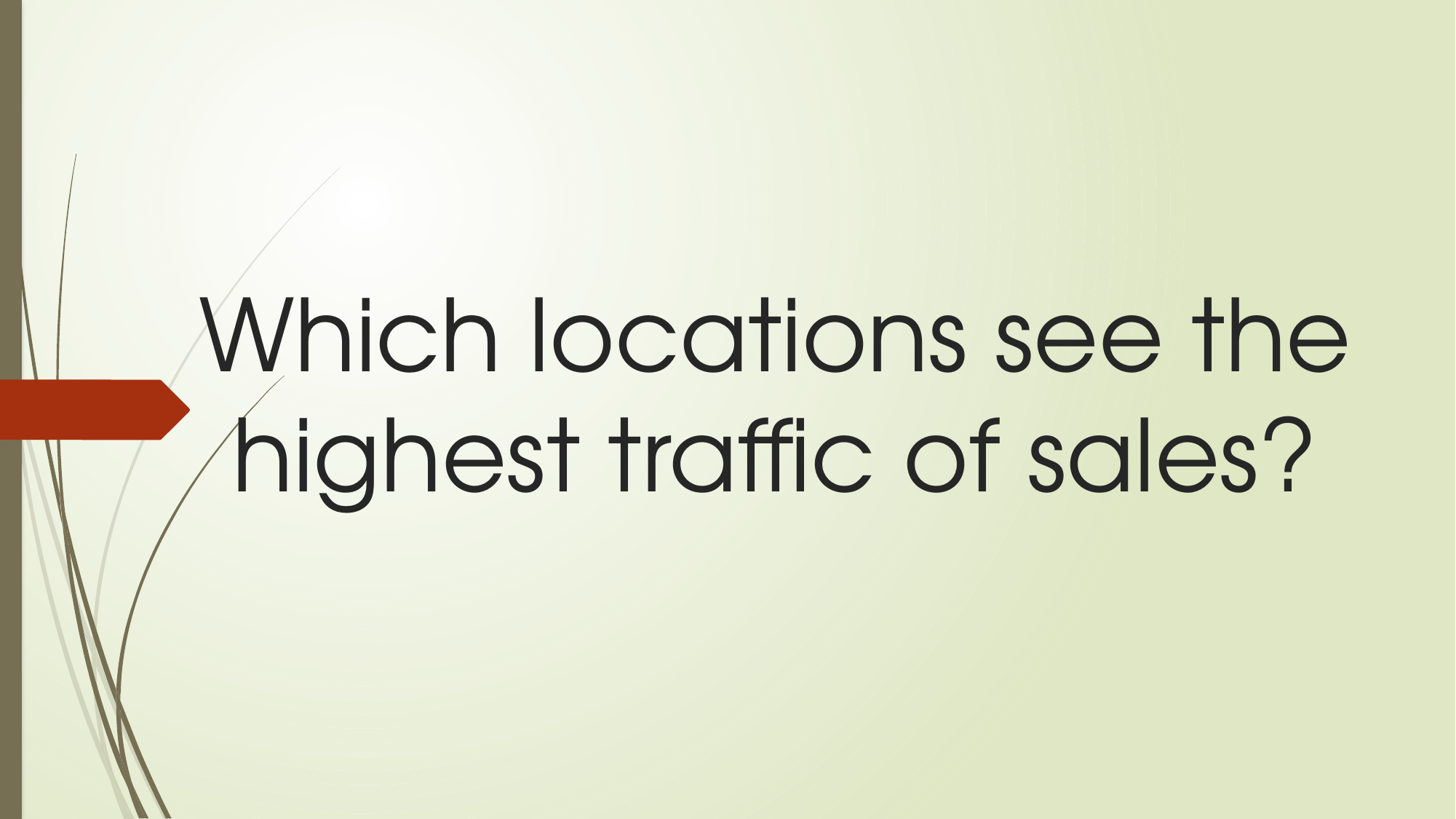

# Which locations see the highest traffic of sales?